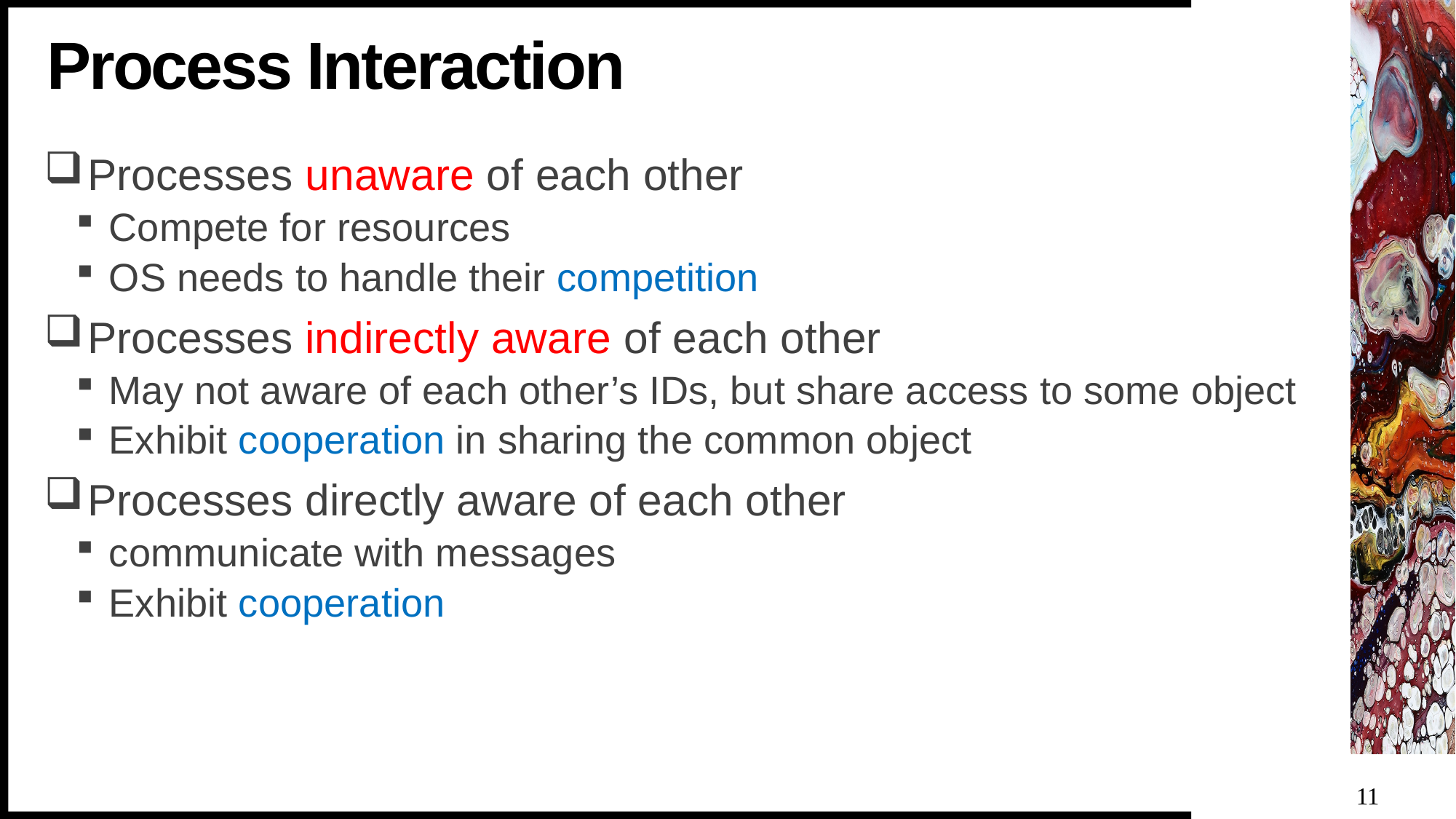

# Process Interaction
Processes unaware of each other
Compete for resources
OS needs to handle their competition
Processes indirectly aware of each other
May not aware of each other’s IDs, but share access to some object
Exhibit cooperation in sharing the common object
Processes directly aware of each other
communicate with messages
Exhibit cooperation

11